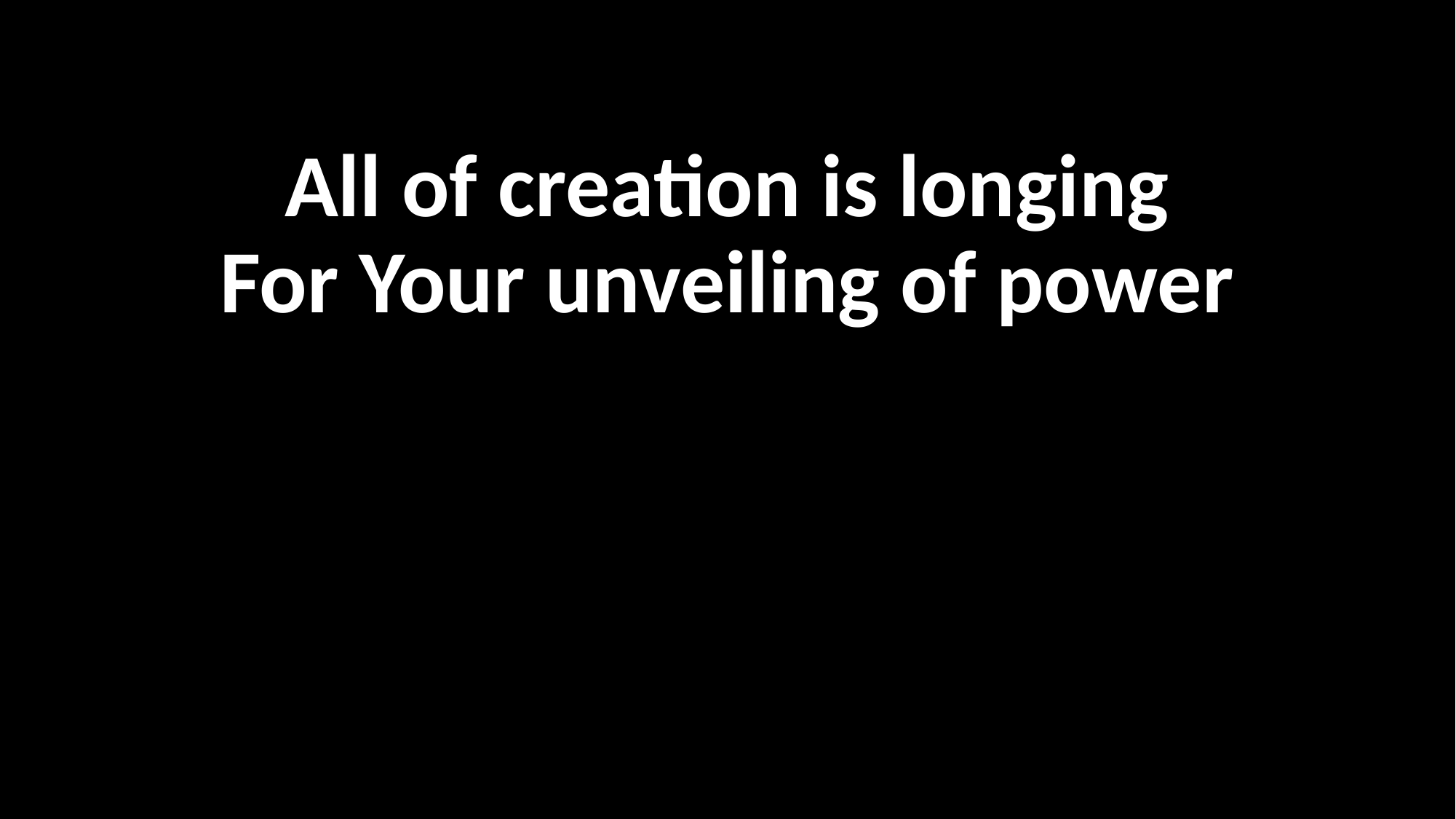

All of creation is longing
For Your unveiling of power